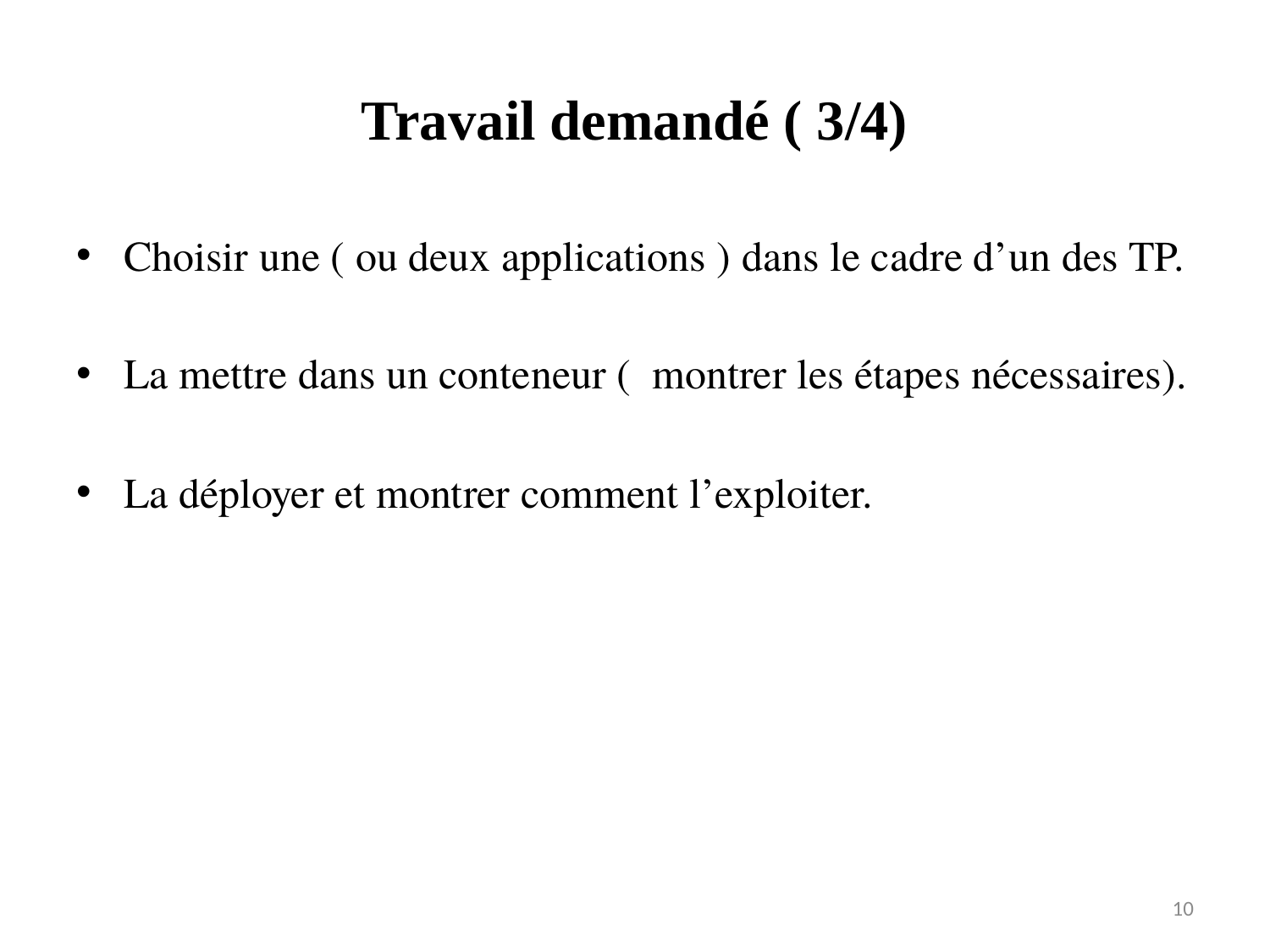

# Travail demandé ( 3/4)
Choisir une ( ou deux applications ) dans le cadre d’un des TP.

La mettre dans un conteneur (  montrer les étapes nécessaires).

La déployer et montrer comment l’exploiter.
10